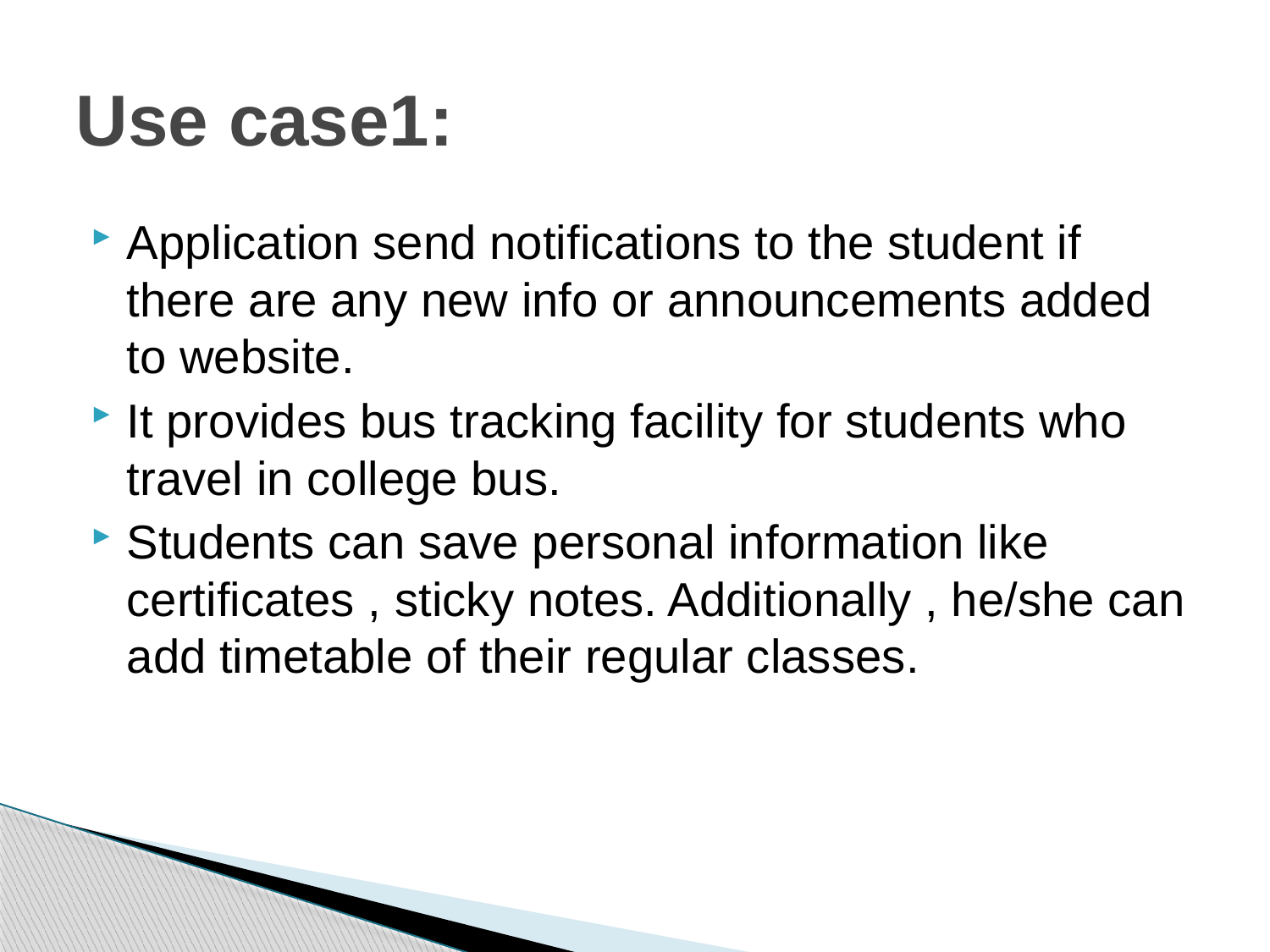

# Use case1:
Application send notifications to the student if there are any new info or announcements added to website.
It provides bus tracking facility for students who travel in college bus.
Students can save personal information like certificates , sticky notes. Additionally , he/she can add timetable of their regular classes.